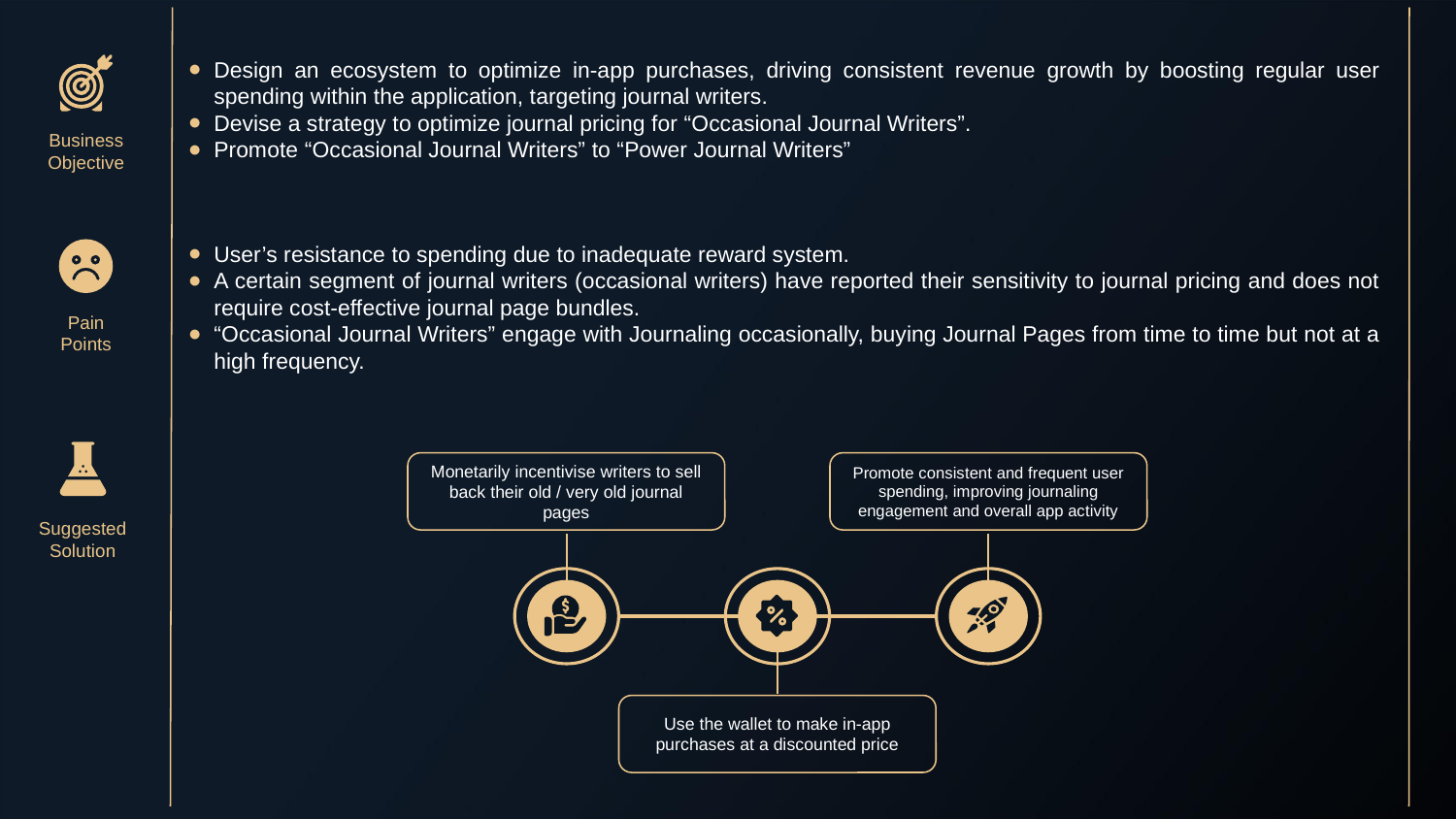

Design an ecosystem to optimize in-app purchases, driving consistent revenue growth by boosting regular user spending within the application, targeting journal writers.
Devise a strategy to optimize journal pricing for “Occasional Journal Writers”.
Promote “Occasional Journal Writers” to “Power Journal Writers”

Business Objective
User’s resistance to spending due to inadequate reward system.
A certain segment of journal writers (occasional writers) have reported their sensitivity to journal pricing and does not require cost-effective journal page bundles.
“Occasional Journal Writers” engage with Journaling occasionally, buying Journal Pages from time to time but not at a high frequency.

Pain Points

Monetarily incentivise writers to sell back their old / very old journal pages
Promote consistent and frequent user spending, improving journaling engagement and overall app activity
Suggested Solution

Use the wallet to make in-app purchases at a discounted price